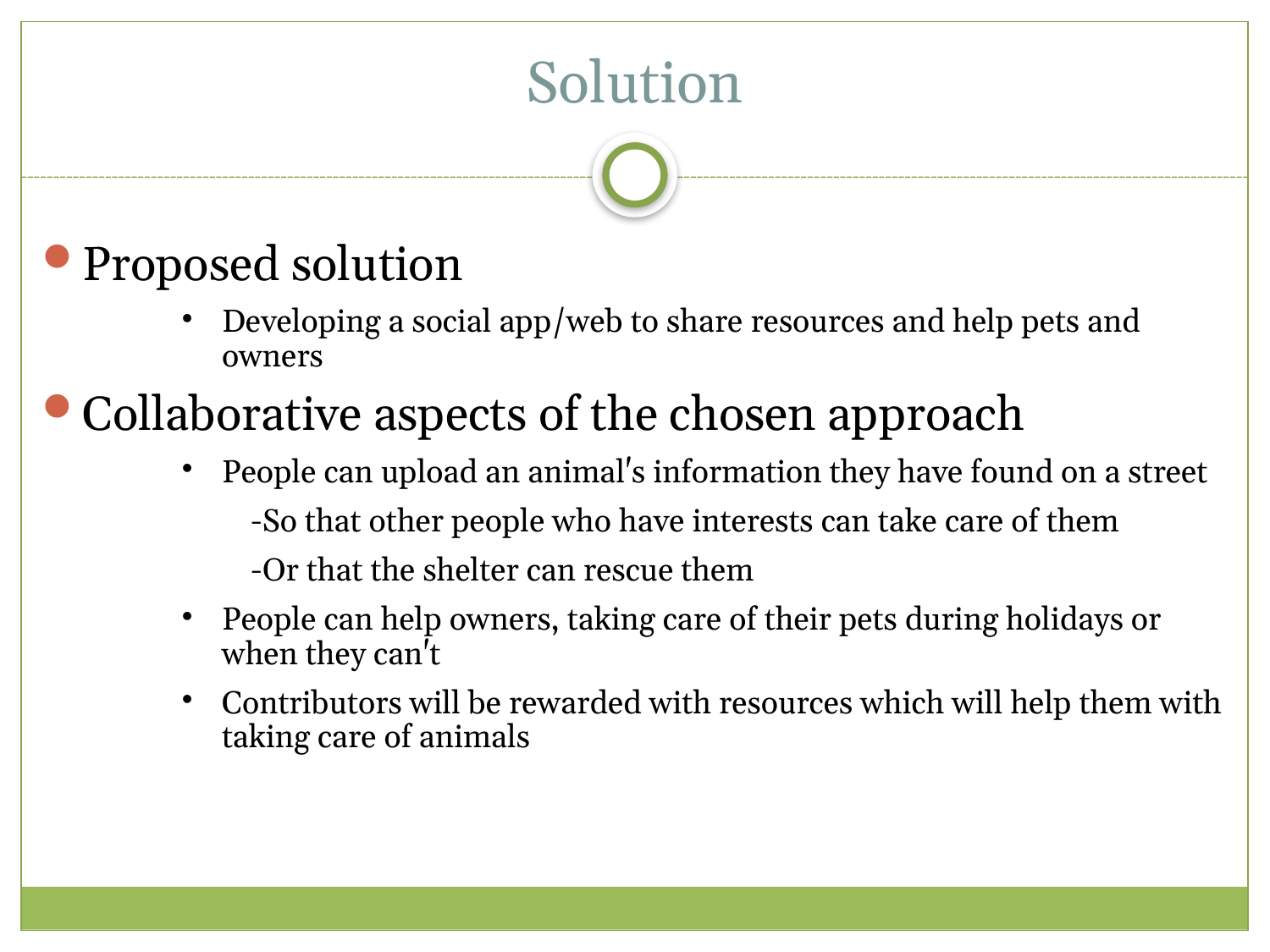

# Solution
Proposed solution
Developing a social app/web to share resources and help pets and owners
Collaborative aspects of the chosen approach
People can upload an animal's information they have found on a street
         -So that other people who have interests can take care of them
         -Or that the shelter can rescue them
People can help owners, taking care of their pets during holidays or when they can't
Contributors will be rewarded with resources which will help them with taking care of animals